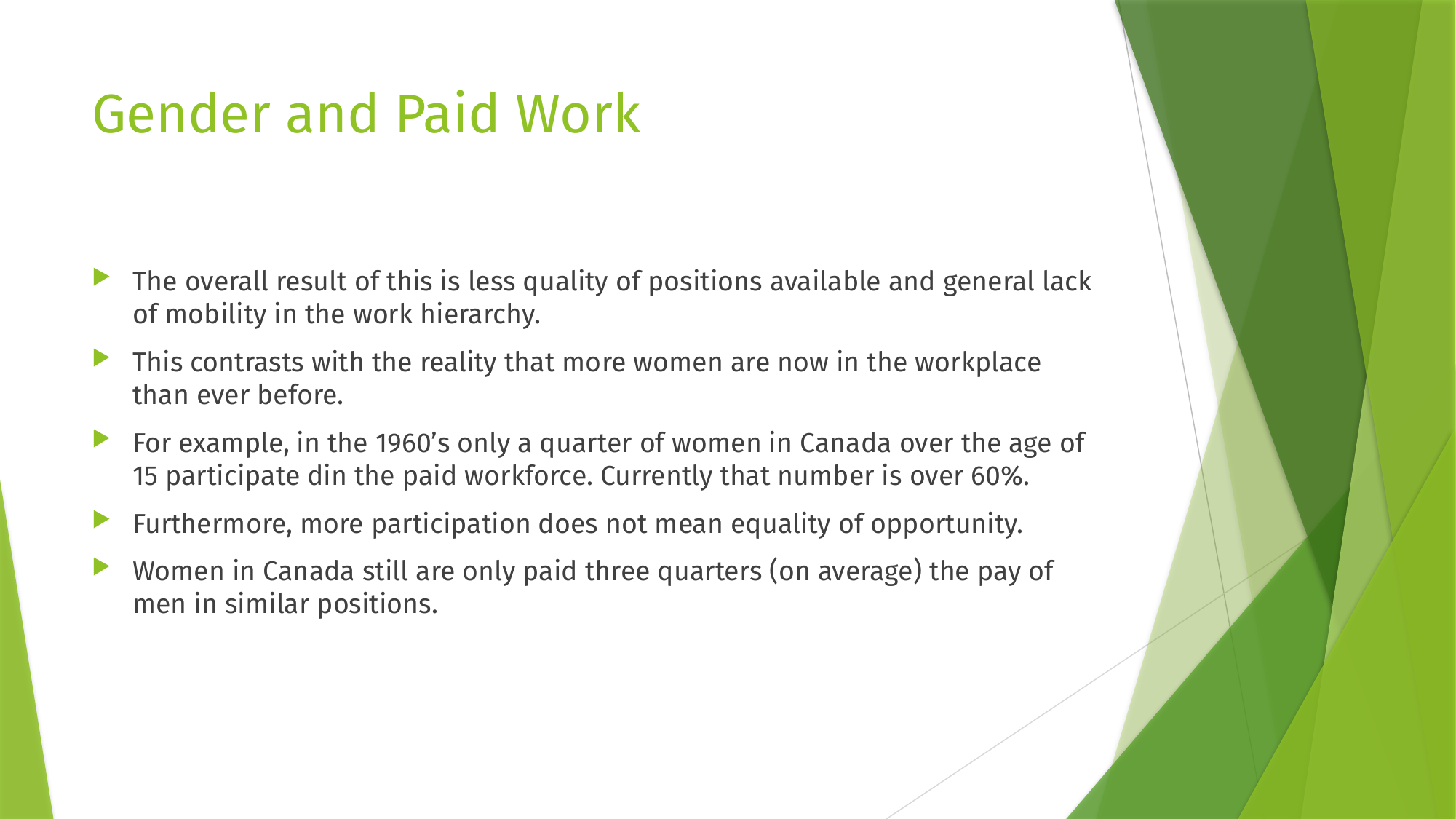

# Gender and Paid Work
The overall result of this is less quality of positions available and general lack of mobility in the work hierarchy.
This contrasts with the reality that more women are now in the workplace than ever before.
For example, in the 1960’s only a quarter of women in Canada over the age of 15 participate din the paid workforce. Currently that number is over 60%.
Furthermore, more participation does not mean equality of opportunity.
Women in Canada still are only paid three quarters (on average) the pay of men in similar positions.